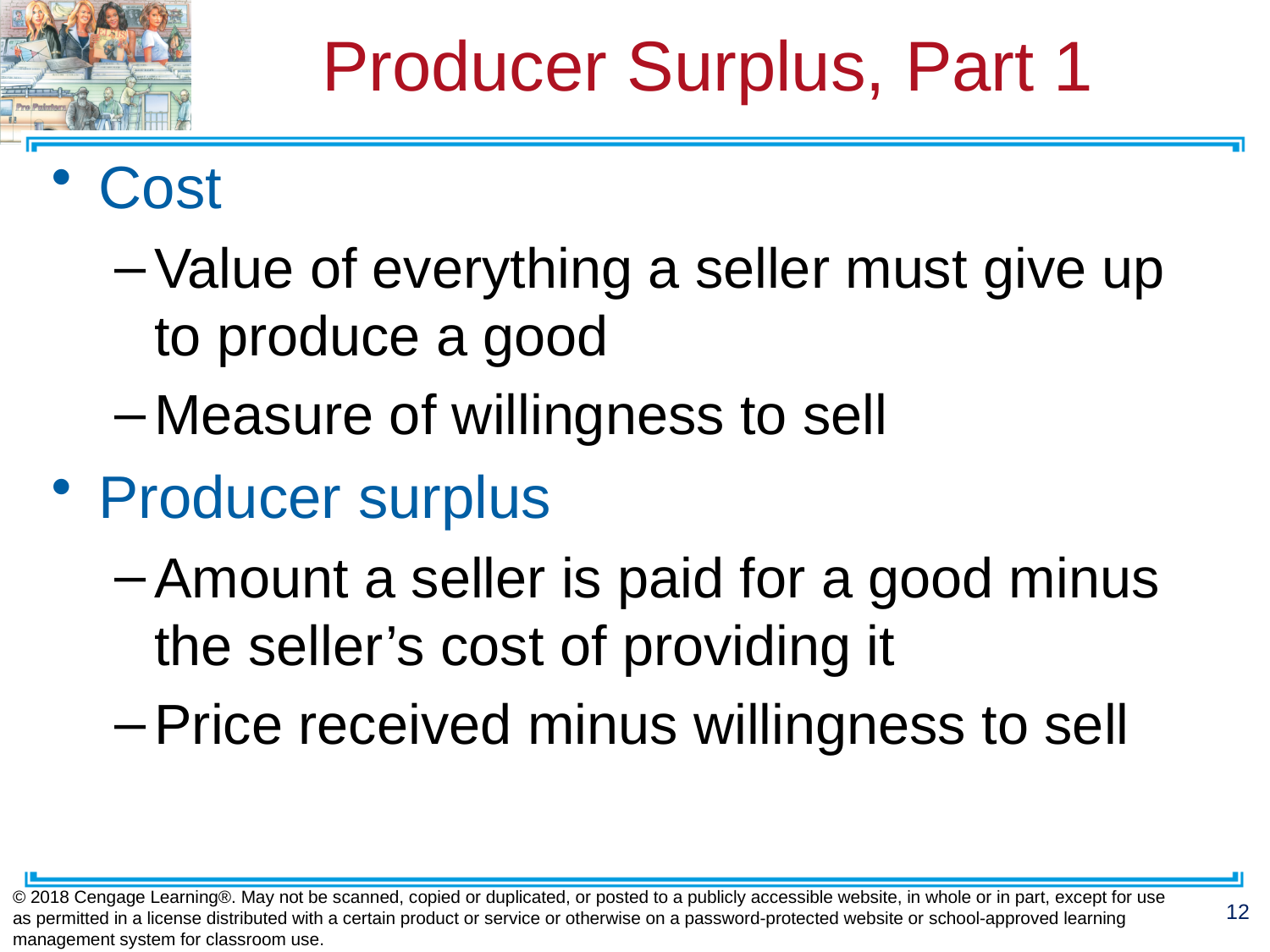

# Producer Surplus, Part 1
Cost
Value of everything a seller must give up to produce a good
Measure of willingness to sell
Producer surplus
Amount a seller is paid for a good minus the seller’s cost of providing it
Price received minus willingness to sell
© 2018 Cengage Learning®. May not be scanned, copied or duplicated, or posted to a publicly accessible website, in whole or in part, except for use as permitted in a license distributed with a certain product or service or otherwise on a password-protected website or school-approved learning management system for classroom use.
12